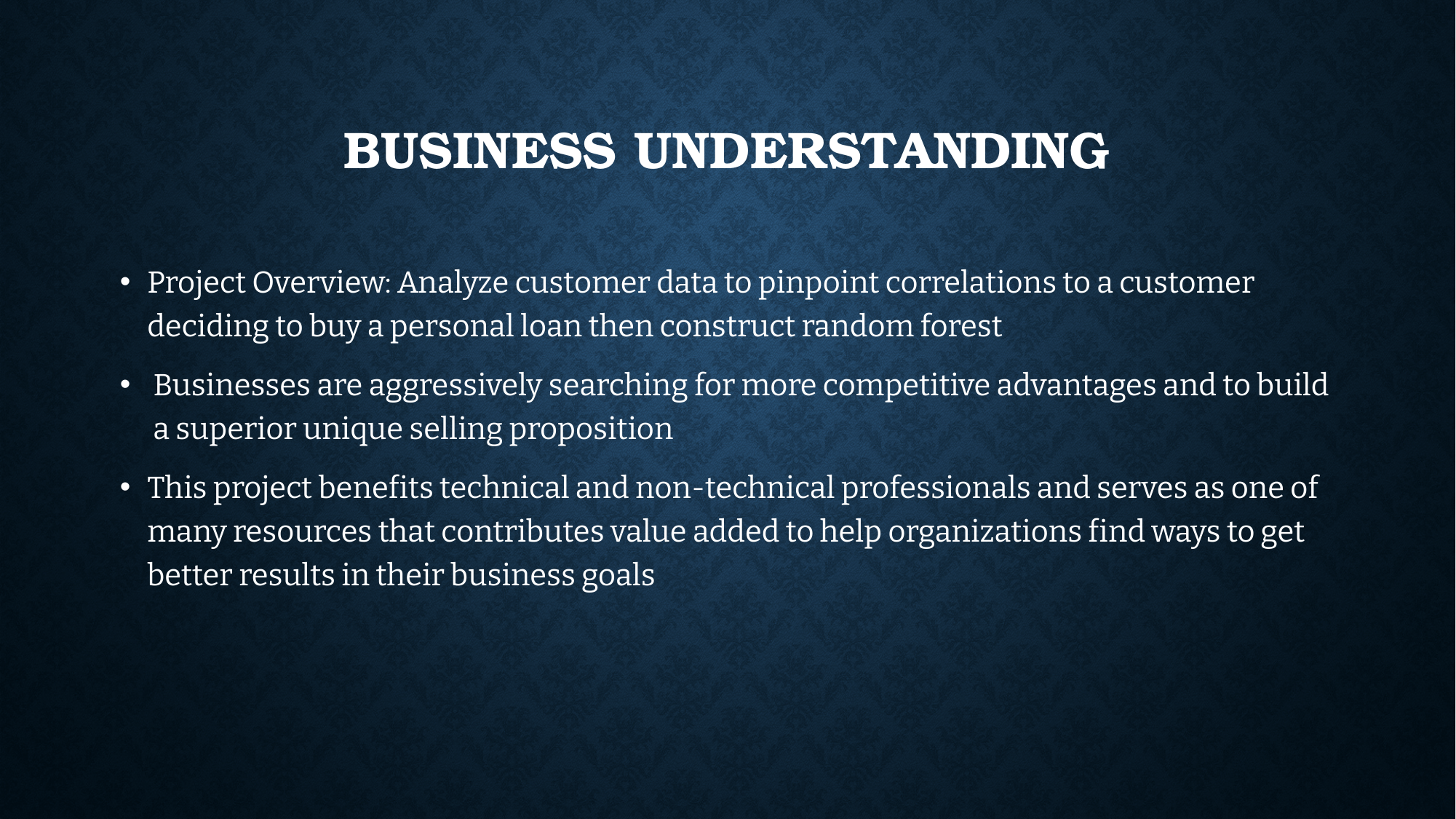

# Business Understanding
Project Overview: Analyze customer data to pinpoint correlations to a customer deciding to buy a personal loan then construct random forest
 Businesses are aggressively searching for more competitive advantages and to build  a superior unique selling proposition
This project benefits technical and non-technical professionals and serves as one of many resources that contributes value added to help organizations find ways to get better results in their business goals